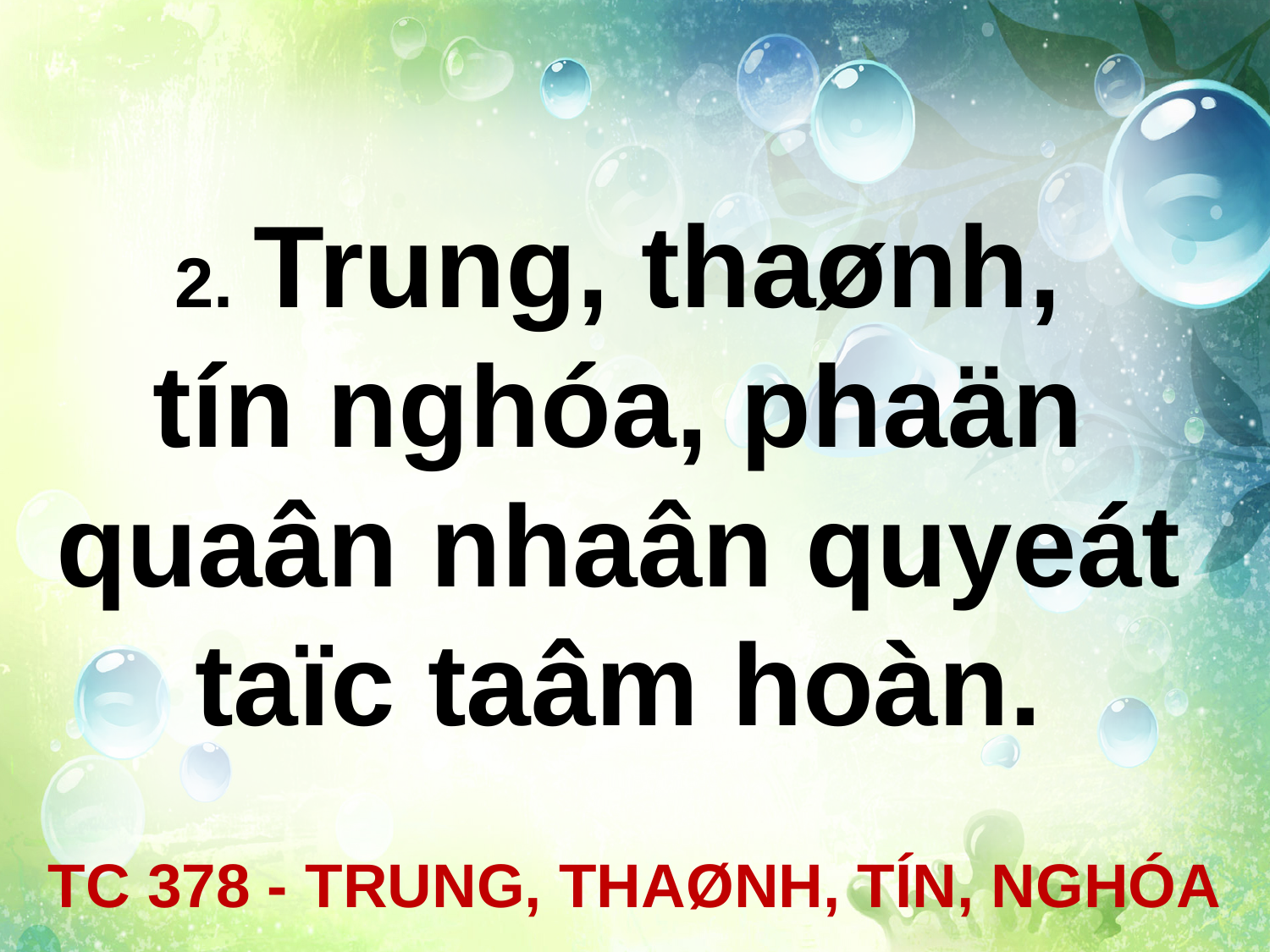

2. Trung, thaønh,
tín nghóa, phaän
quaân nhaân quyeát
taïc taâm hoàn.
TC 378 - TRUNG, THAØNH, TÍN, NGHÓA